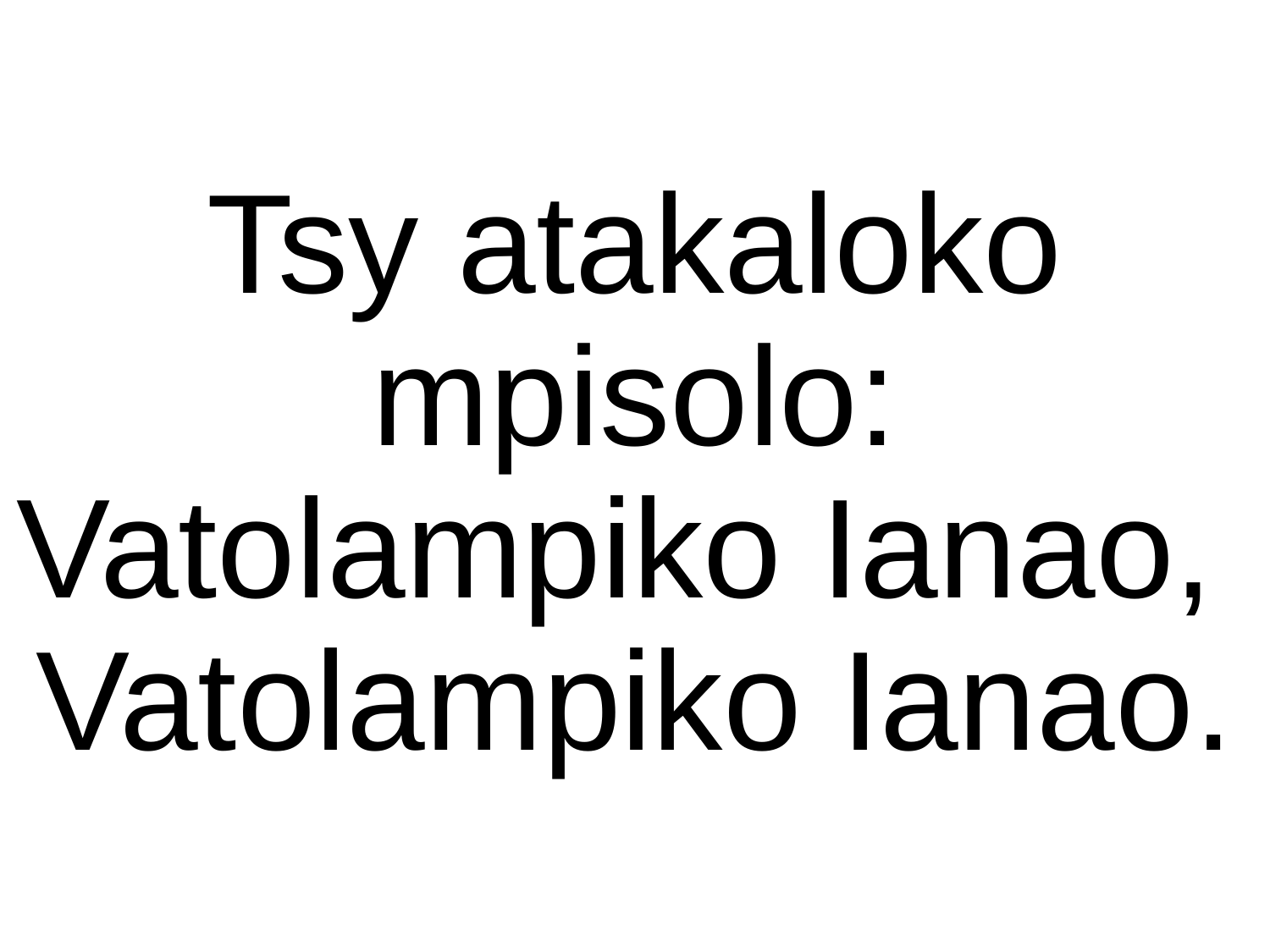

# Tsy atakaloko mpisolo: Vatolampiko Ianao, Vatolampiko Ianao.